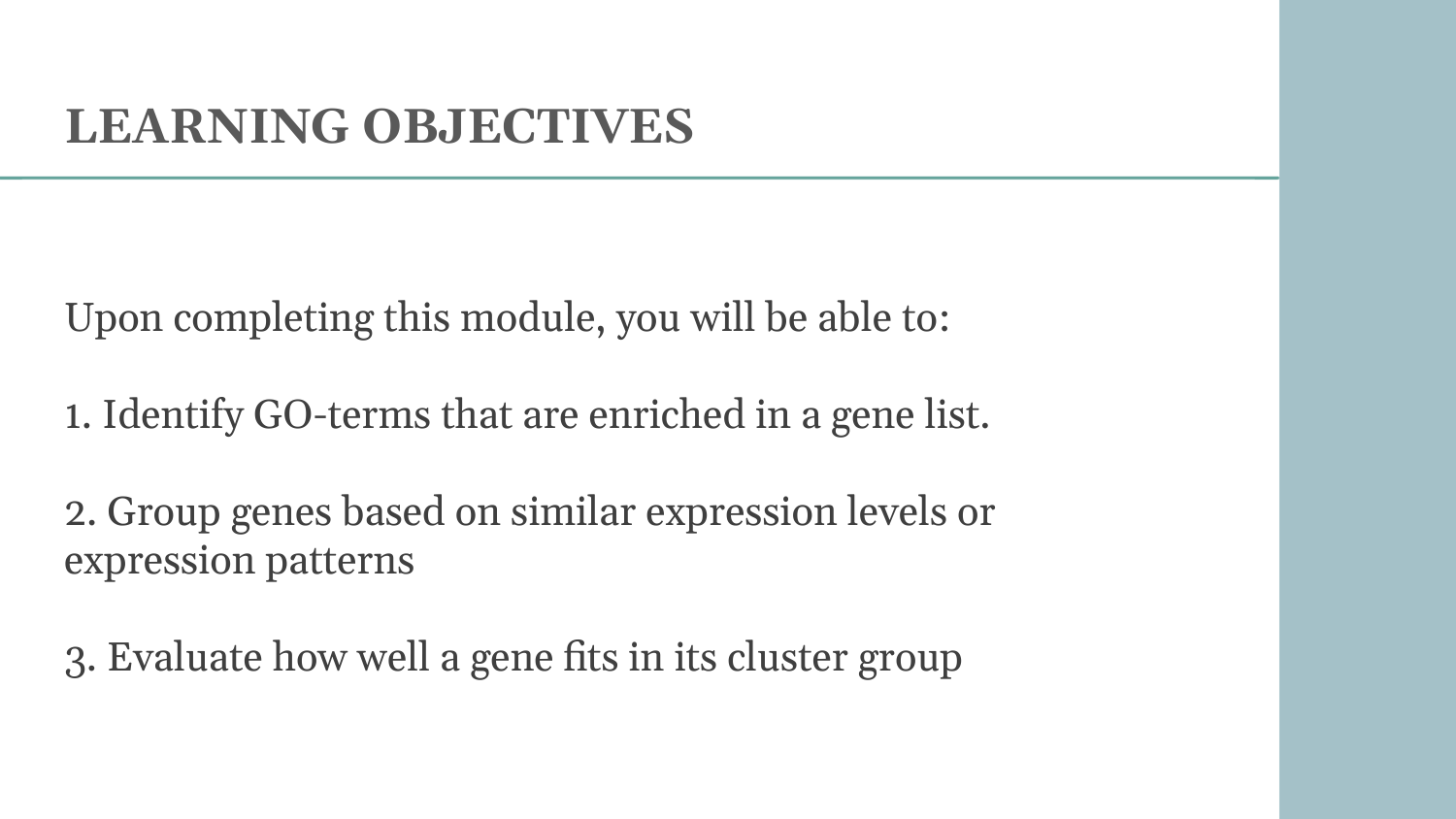

# LEARNING OBJECTIVES

Upon completing this module, you will be able to:

1. Identify GO-terms that are enriched in a gene list.

2. Group genes based on similar expression levels or expression patterns

3. Evaluate how well a gene fits in its cluster group